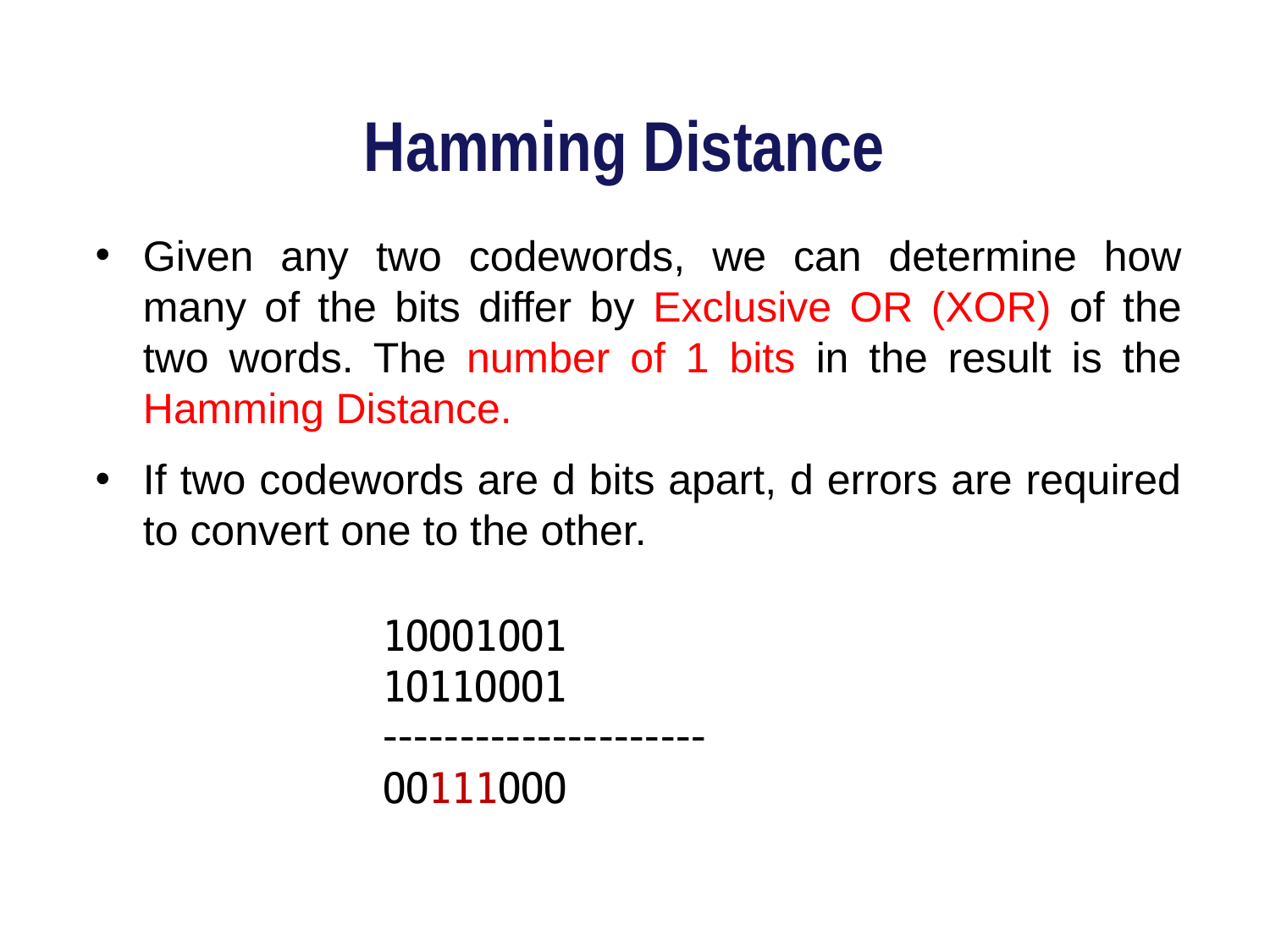

# Hamming Distance
Given any two codewords, we can determine how many of the bits differ by Exclusive OR (XOR) of the two words. The number of 1 bits in the result is the Hamming Distance.
If two codewords are d bits apart, d errors are required to convert one to the other.
10001001
10110001
---------------------
00111000